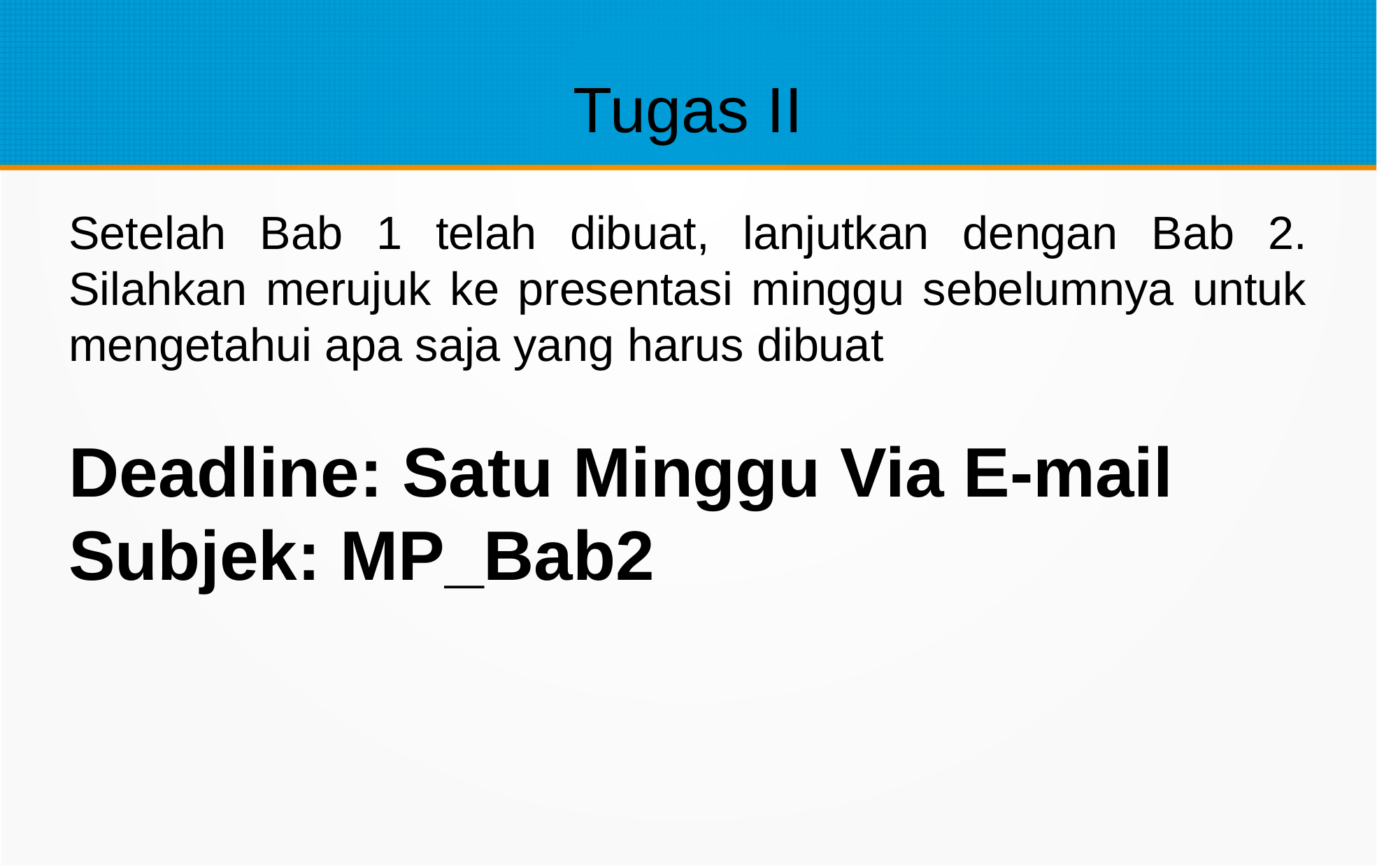

Tugas II
Setelah Bab 1 telah dibuat, lanjutkan dengan Bab 2. Silahkan merujuk ke presentasi minggu sebelumnya untuk mengetahui apa saja yang harus dibuat

Deadline: Satu Minggu Via E-mail
Subjek: MP_Bab2